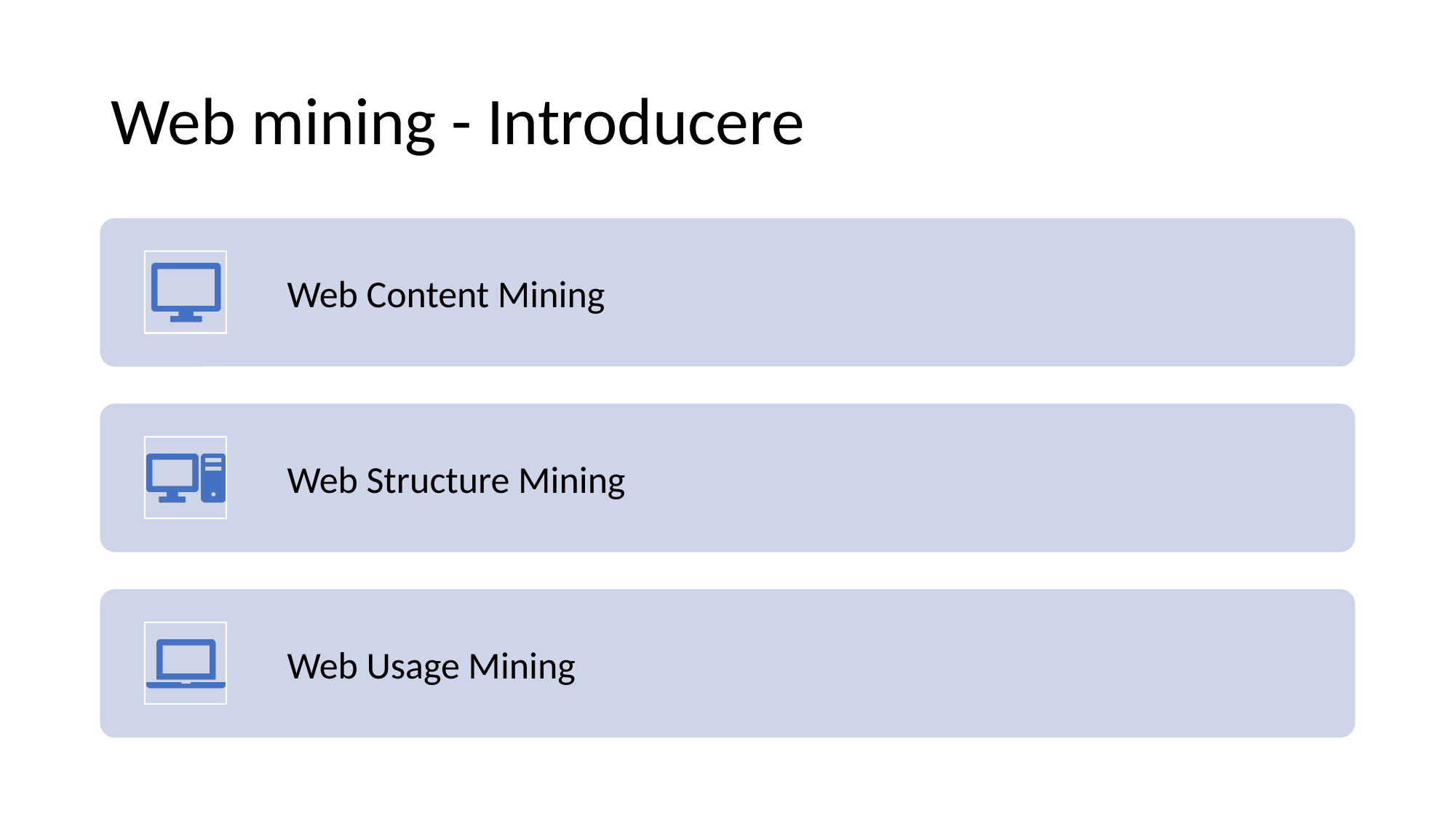

# Web mining - Introducere
Web Content Mining
Web Structure Mining
Web Usage Mining